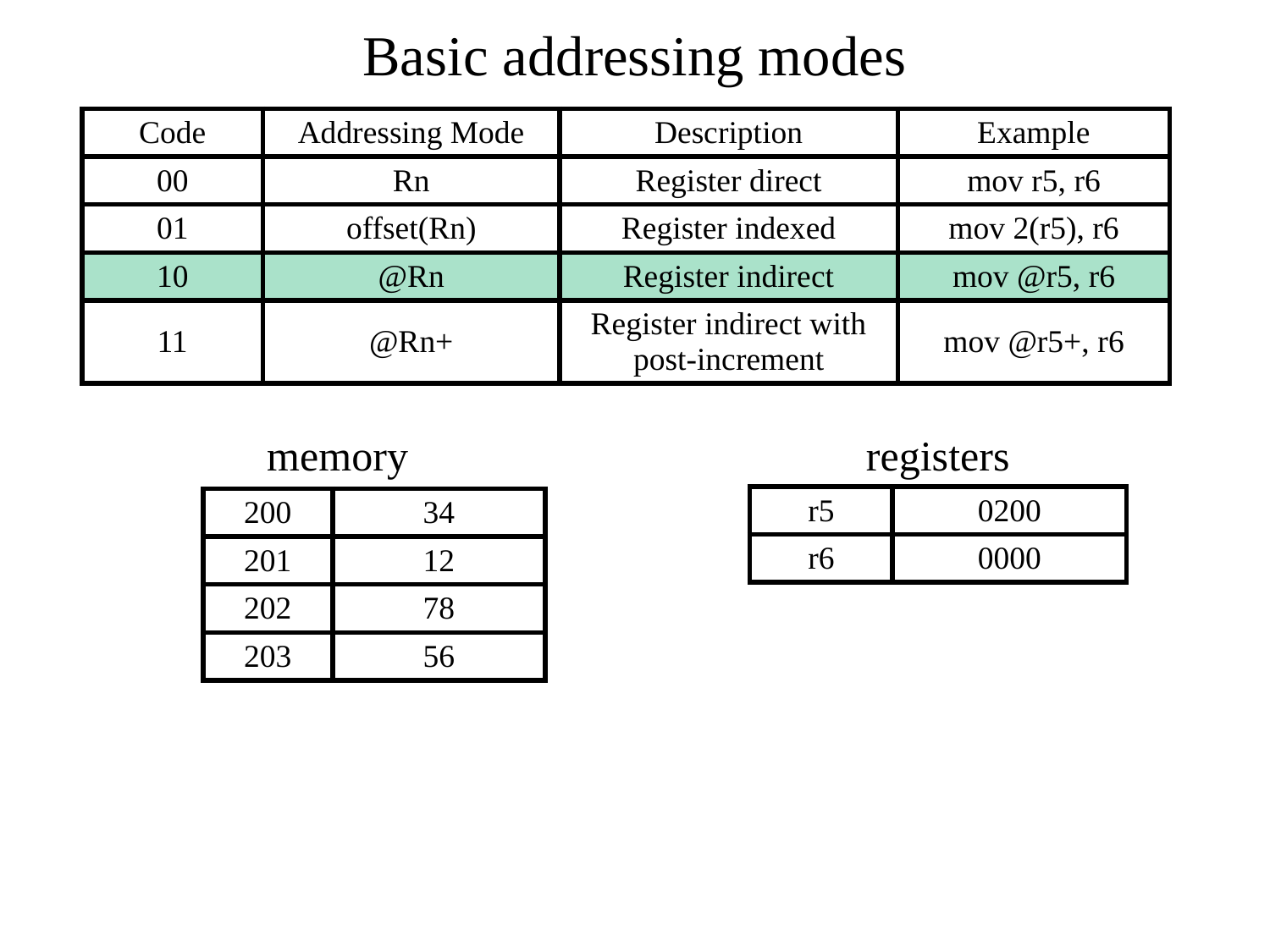

# Basic addressing modes
| Code | Addressing Mode | Description | Example |
| --- | --- | --- | --- |
| 00 | Rn | Register direct | mov r5, r6 |
| 01 | offset(Rn) | Register indexed | mov 2(r5), r6 |
| 10 | @Rn | Register indirect | mov @r5, r6 |
| 11 | @Rn+ | Register indirect with post-increment | mov @r5+, r6 |
memory
registers
| r5 | 0200 |
| --- | --- |
| r6 | 0000 |
| 200 | 34 |
| --- | --- |
| 201 | 12 |
| 202 | 78 |
| 203 | 56 |